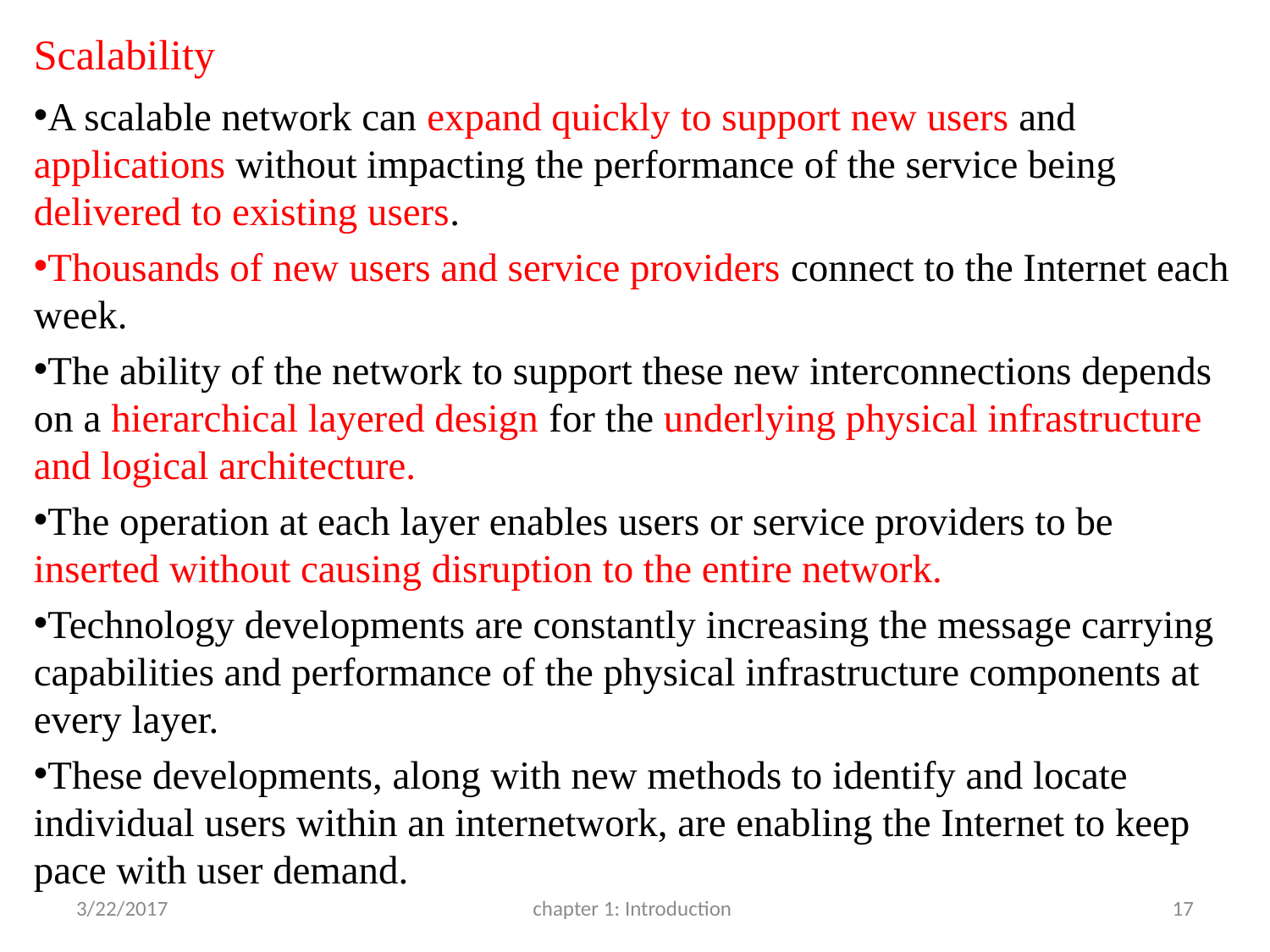

# Scalability
A scalable network can expand quickly to support new users and applications without impacting the performance of the service being delivered to existing users.
Thousands of new users and service providers connect to the Internet each week.
The ability of the network to support these new interconnections depends on a hierarchical layered design for the underlying physical infrastructure and logical architecture.
The operation at each layer enables users or service providers to be inserted without causing disruption to the entire network.
Technology developments are constantly increasing the message carrying capabilities and performance of the physical infrastructure components at every layer.
These developments, along with new methods to identify and locate individual users within an internetwork, are enabling the Internet to keep pace with user demand.
3/22/2017
chapter 1: Introduction
17